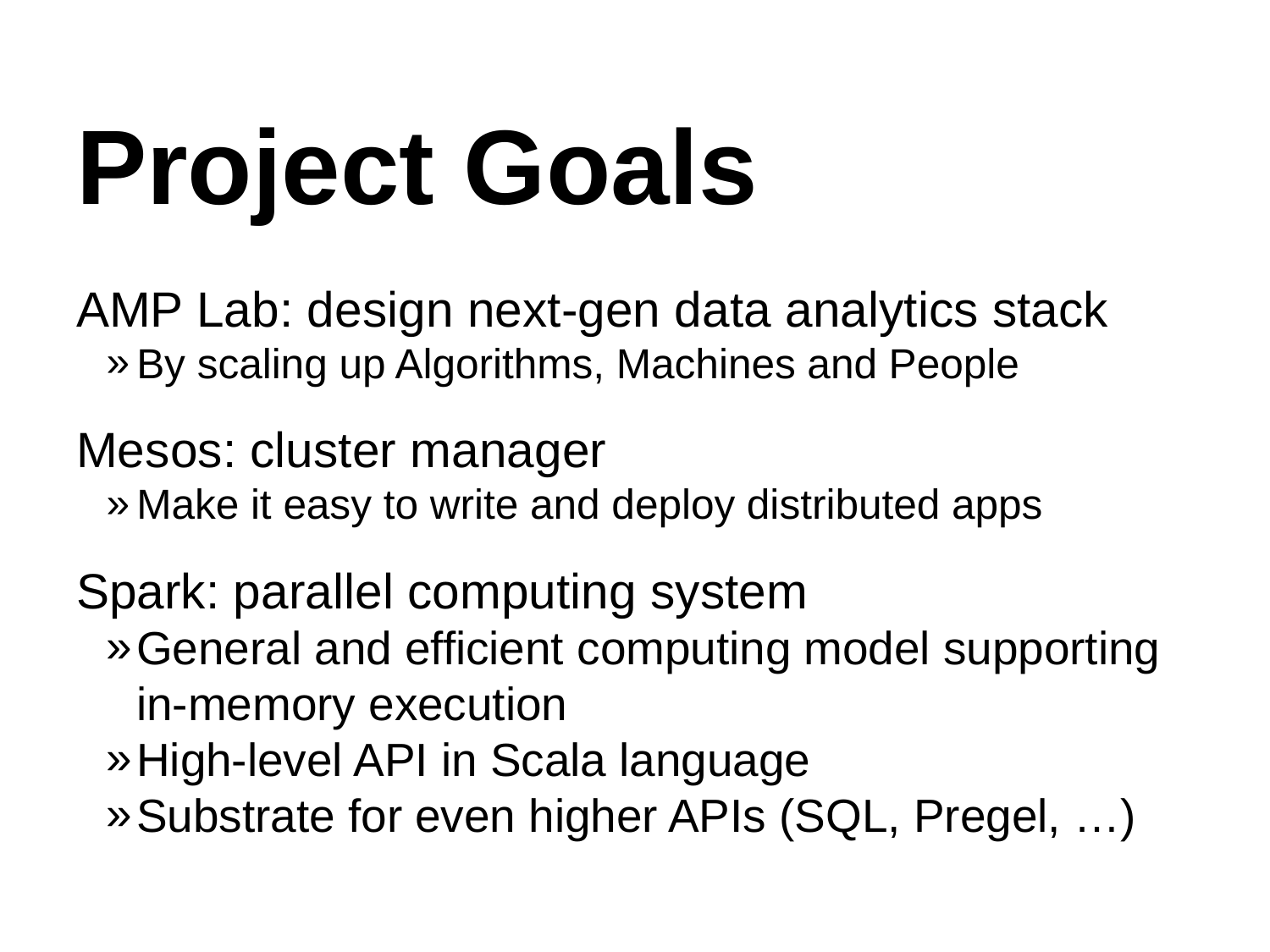

# Project Goals
AMP Lab: design next-gen data analytics stack
By scaling up Algorithms, Machines and People
Mesos: cluster manager
Make it easy to write and deploy distributed apps
Spark: parallel computing system
General and efficient computing model supporting in-memory execution
High-level API in Scala language
Substrate for even higher APIs (SQL, Pregel, …)